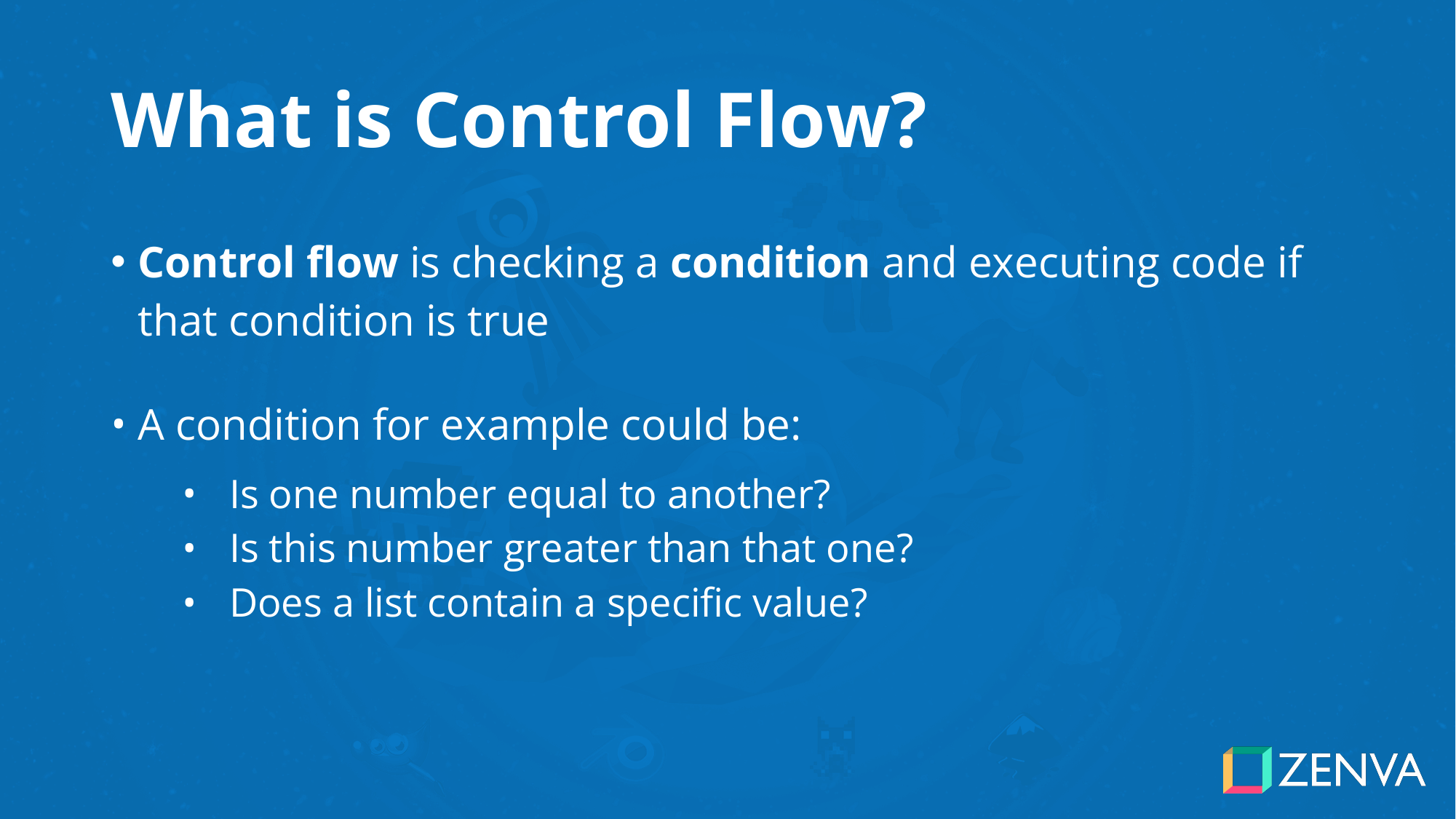

# What is Control Flow?
Control flow is checking a condition and executing code if that condition is true
A condition for example could be:
Is one number equal to another?
Is this number greater than that one?
Does a list contain a specific value?